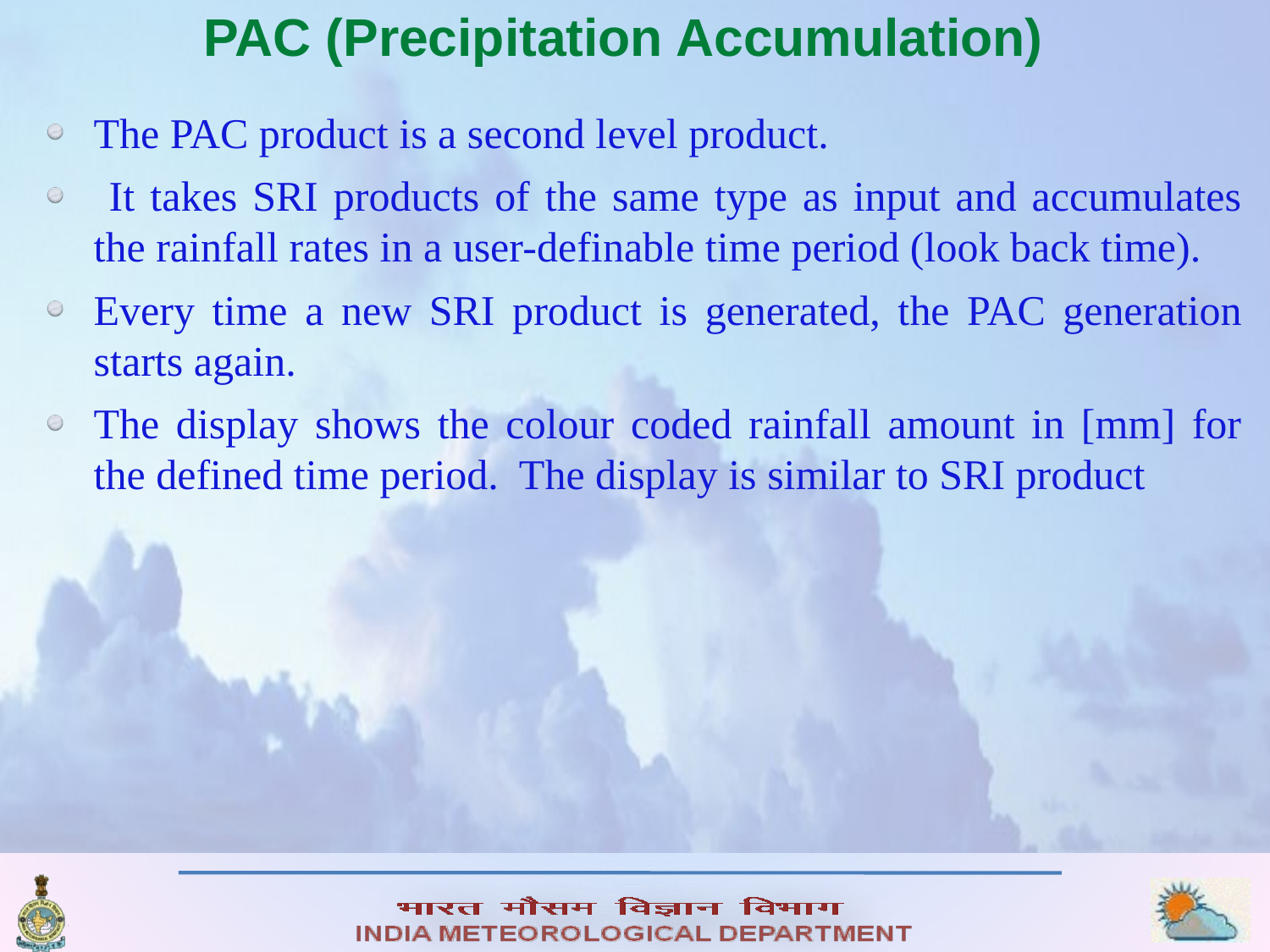

PAC (Precipitation Accumulation)
The PAC product is a second level product.
 It takes SRI products of the same type as input and accumulates the rainfall rates in a user-definable time period (look back time).
Every time a new SRI product is generated, the PAC generation starts again.
The display shows the colour coded rainfall amount in [mm] for the defined time period.  The display is similar to SRI product